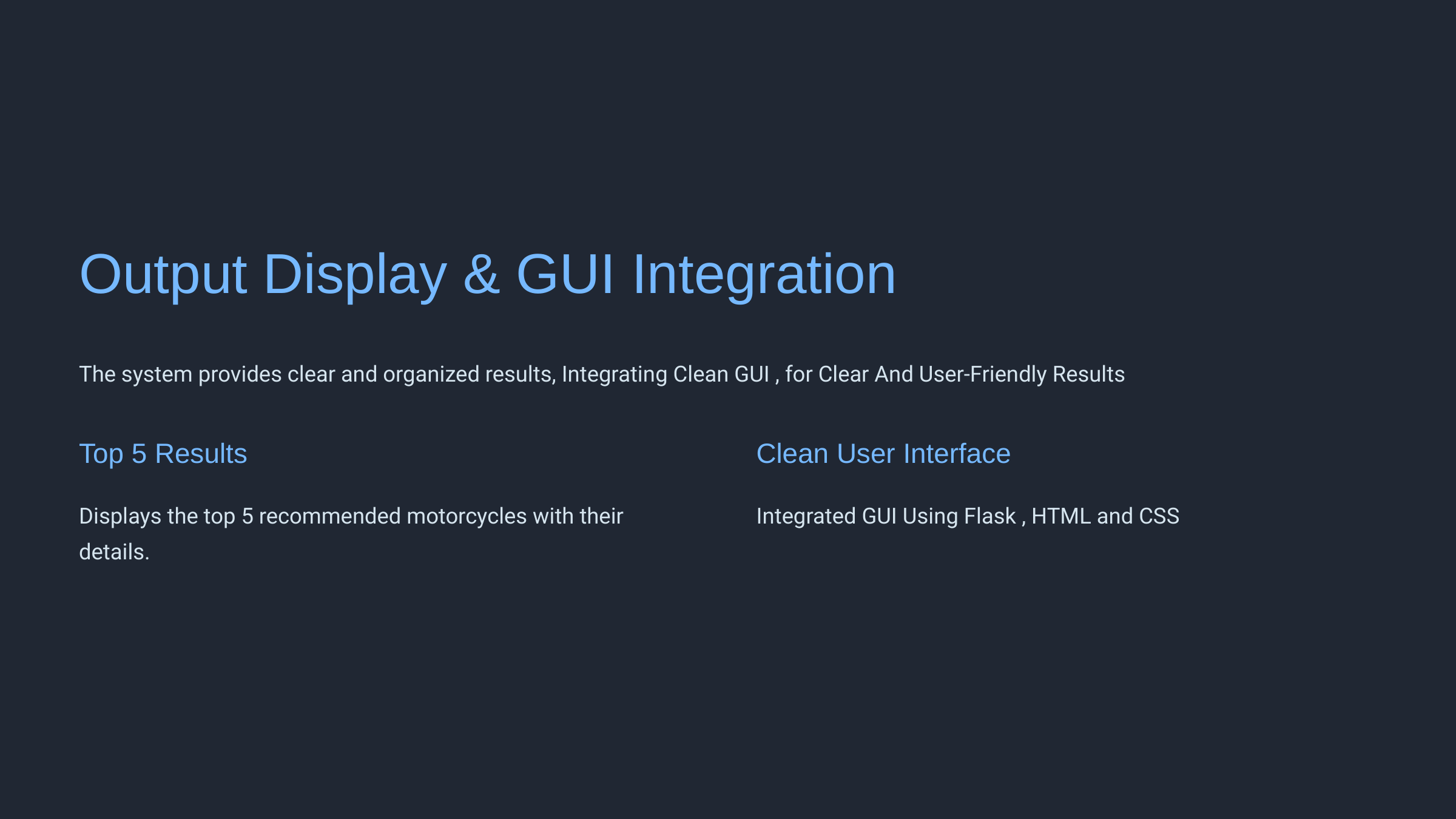

Output Display & GUI Integration
The system provides clear and organized results, Integrating Clean GUI , for Clear And User-Friendly Results
Top 5 Results
Clean User Interface
Displays the top 5 recommended motorcycles with their details.
Integrated GUI Using Flask , HTML and CSS